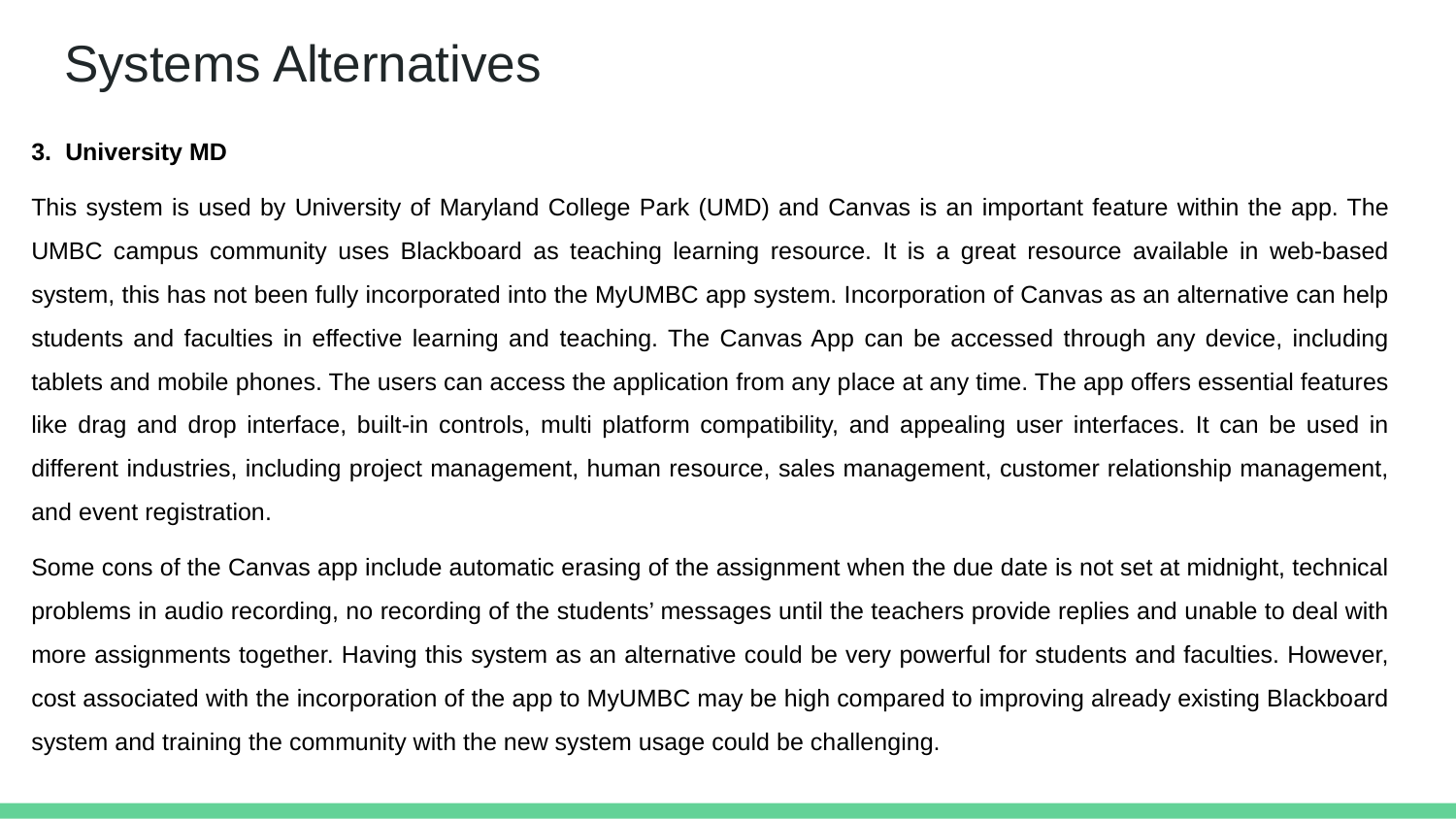

# Systems Alternatives
3.  University MD
This system is used by University of Maryland College Park (UMD) and Canvas is an important feature within the app. The UMBC campus community uses Blackboard as teaching learning resource. It is a great resource available in web-based system, this has not been fully incorporated into the MyUMBC app system. Incorporation of Canvas as an alternative can help students and faculties in effective learning and teaching. The Canvas App can be accessed through any device, including tablets and mobile phones. The users can access the application from any place at any time. The app offers essential features like drag and drop interface, built-in controls, multi platform compatibility, and appealing user interfaces. It can be used in different industries, including project management, human resource, sales management, customer relationship management, and event registration.
Some cons of the Canvas app include automatic erasing of the assignment when the due date is not set at midnight, technical problems in audio recording, no recording of the students’ messages until the teachers provide replies and unable to deal with more assignments together. Having this system as an alternative could be very powerful for students and faculties. However, cost associated with the incorporation of the app to MyUMBC may be high compared to improving already existing Blackboard system and training the community with the new system usage could be challenging.